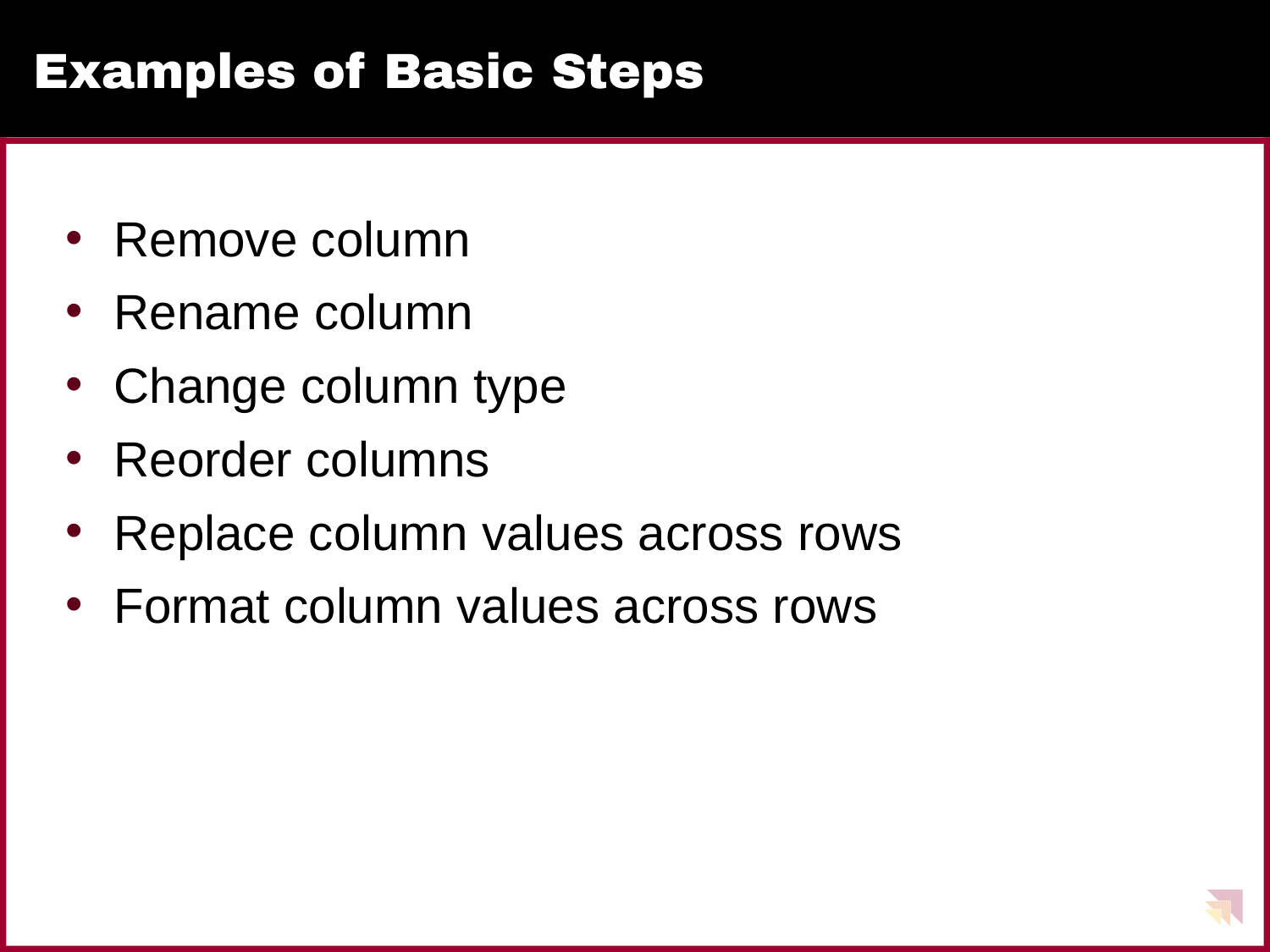

# Examples of Basic Steps
Remove column
Rename column
Change column type
Reorder columns
Replace column values across rows
Format column values across rows